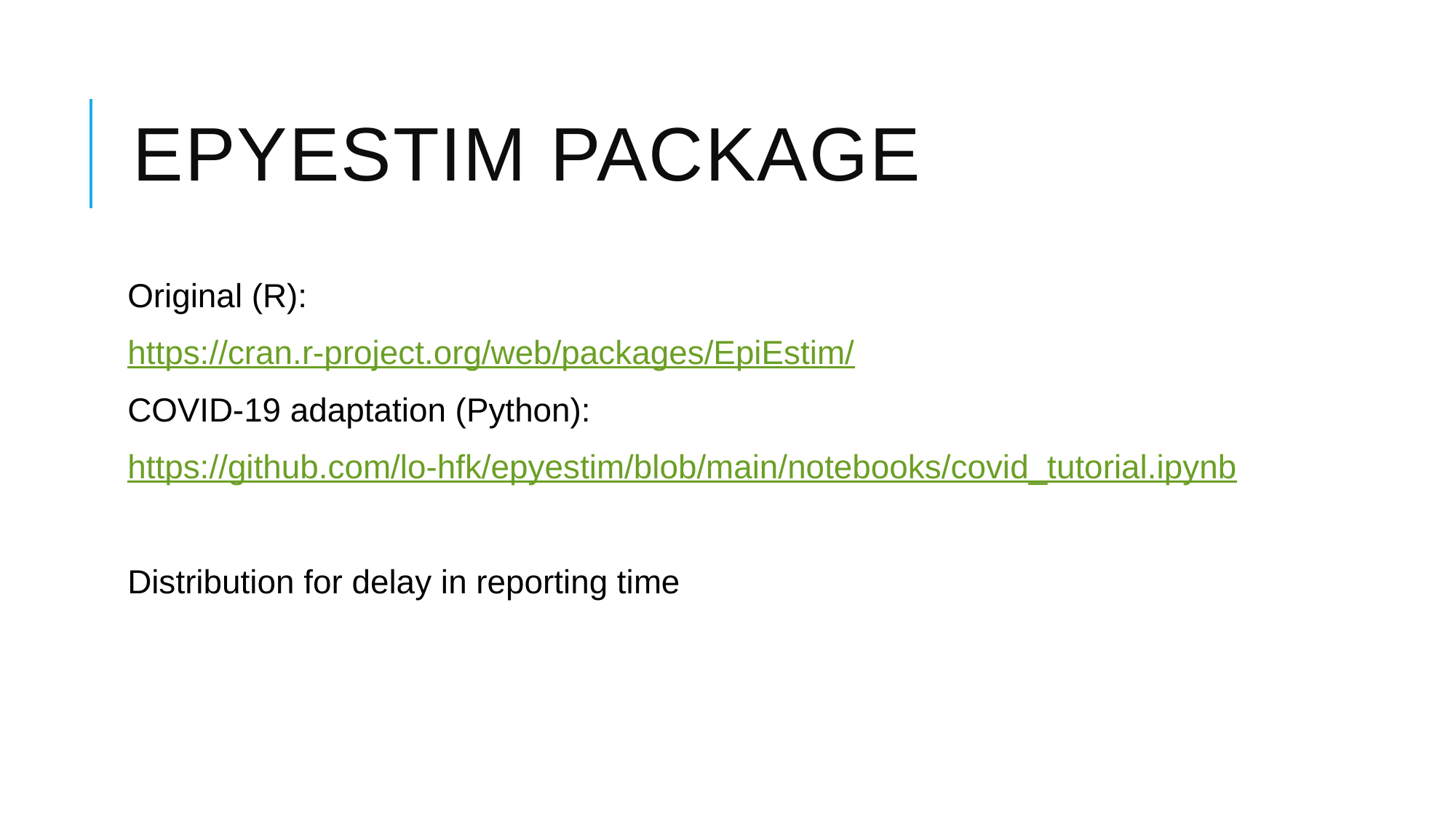

# Epyestim package
Original (R):
https://cran.r-project.org/web/packages/EpiEstim/
COVID-19 adaptation (Python):
https://github.com/lo-hfk/epyestim/blob/main/notebooks/covid_tutorial.ipynb

Distribution for delay in reporting time